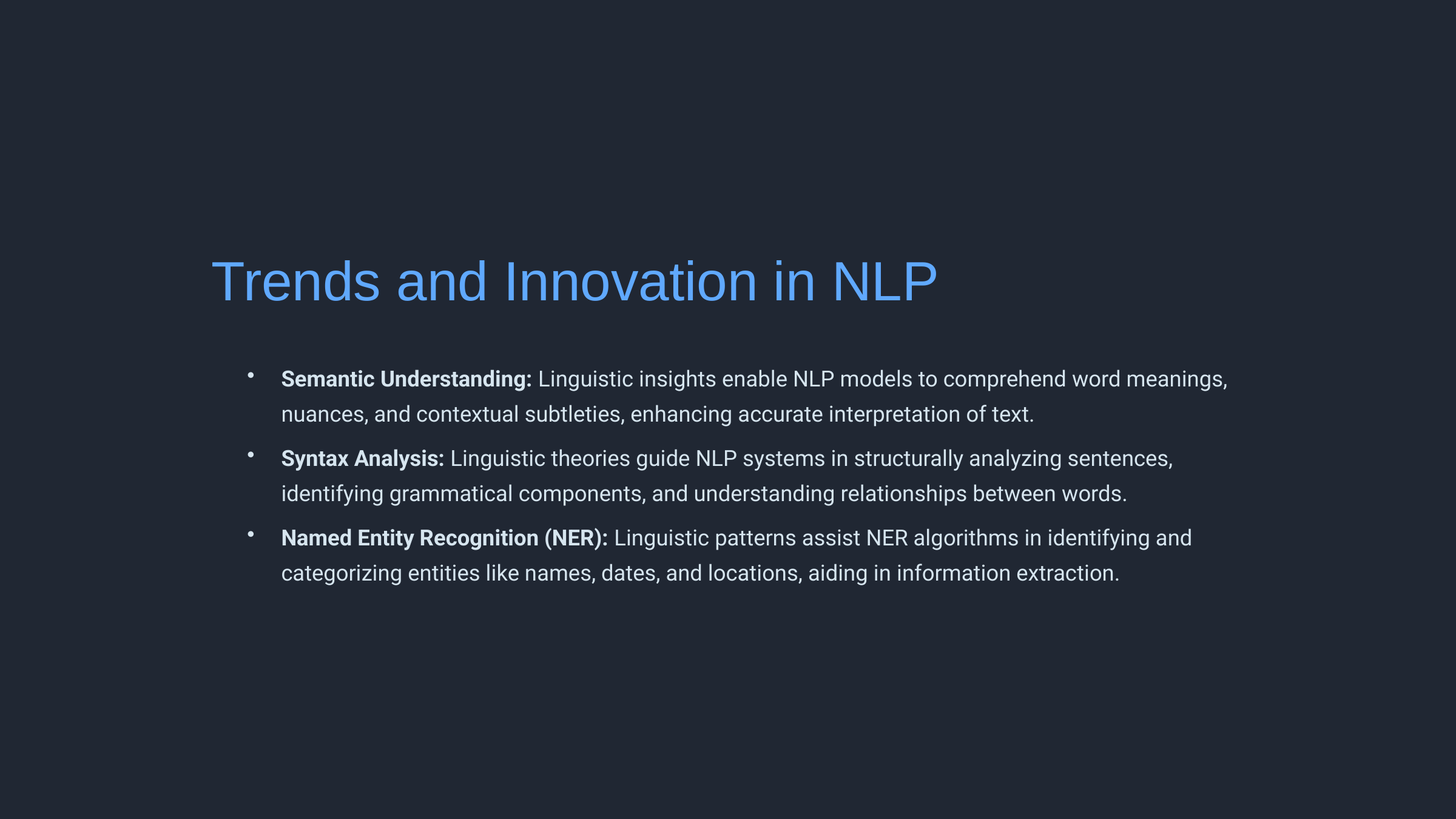

Trends and Innovation in NLP
Semantic Understanding: Linguistic insights enable NLP models to comprehend word meanings, nuances, and contextual subtleties, enhancing accurate interpretation of text.
Syntax Analysis: Linguistic theories guide NLP systems in structurally analyzing sentences, identifying grammatical components, and understanding relationships between words.
Named Entity Recognition (NER): Linguistic patterns assist NER algorithms in identifying and categorizing entities like names, dates, and locations, aiding in information extraction.